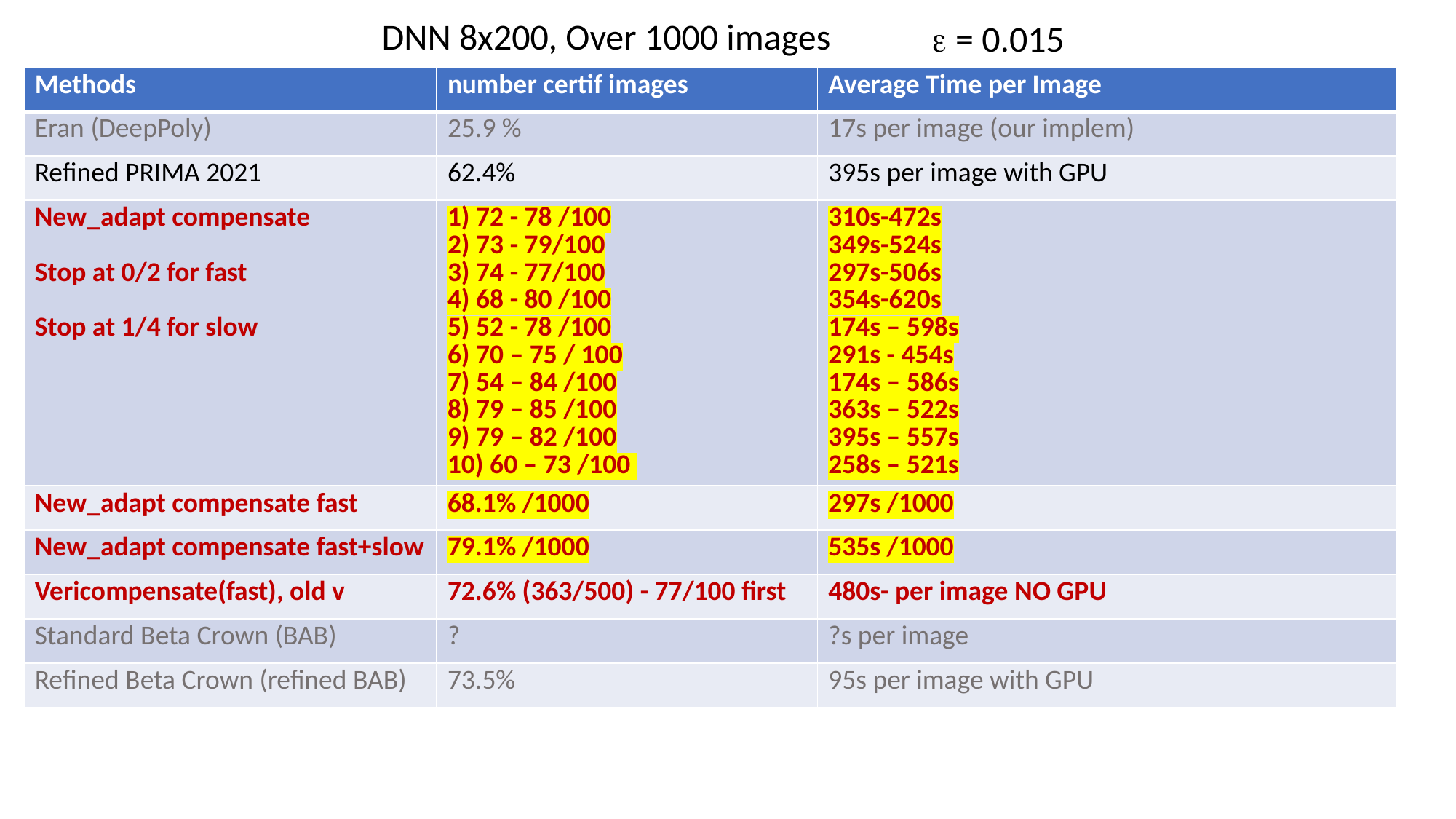

DNN 8x200, Over 1000 images
ε = 0.015
| Methods | number certif images | Average Time per Image |
| --- | --- | --- |
| Eran (DeepPoly) | 25.9 % | 17s per image (our implem) |
| Refined PRIMA 2021 | 62.4% | 395s per image with GPU |
| New\_adapt compensate Stop at 0/2 for fast Stop at 1/4 for slow | 1) 72 - 78 /100 2) 73 - 79/100 3) 74 - 77/100 4) 68 - 80 /100 5) 52 - 78 /100 6) 70 – 75 / 100 7) 54 – 84 /100 8) 79 – 85 /100 9) 79 – 82 /100 10) 60 – 73 /100 | 310s-472s 349s-524s 297s-506s 354s-620s 174s – 598s 291s - 454s 174s – 586s 363s – 522s 395s – 557s 258s – 521s |
| New\_adapt compensate fast | 68.1% /1000 | 297s /1000 |
| New\_adapt compensate fast+slow | 79.1% /1000 | 535s /1000 |
| Vericompensate(fast), old v | 72.6% (363/500) - 77/100 first | 480s- per image NO GPU |
| Standard Beta Crown (BAB) | ? | ?s per image |
| Refined Beta Crown (refined BAB) | 73.5% | 95s per image with GPU |